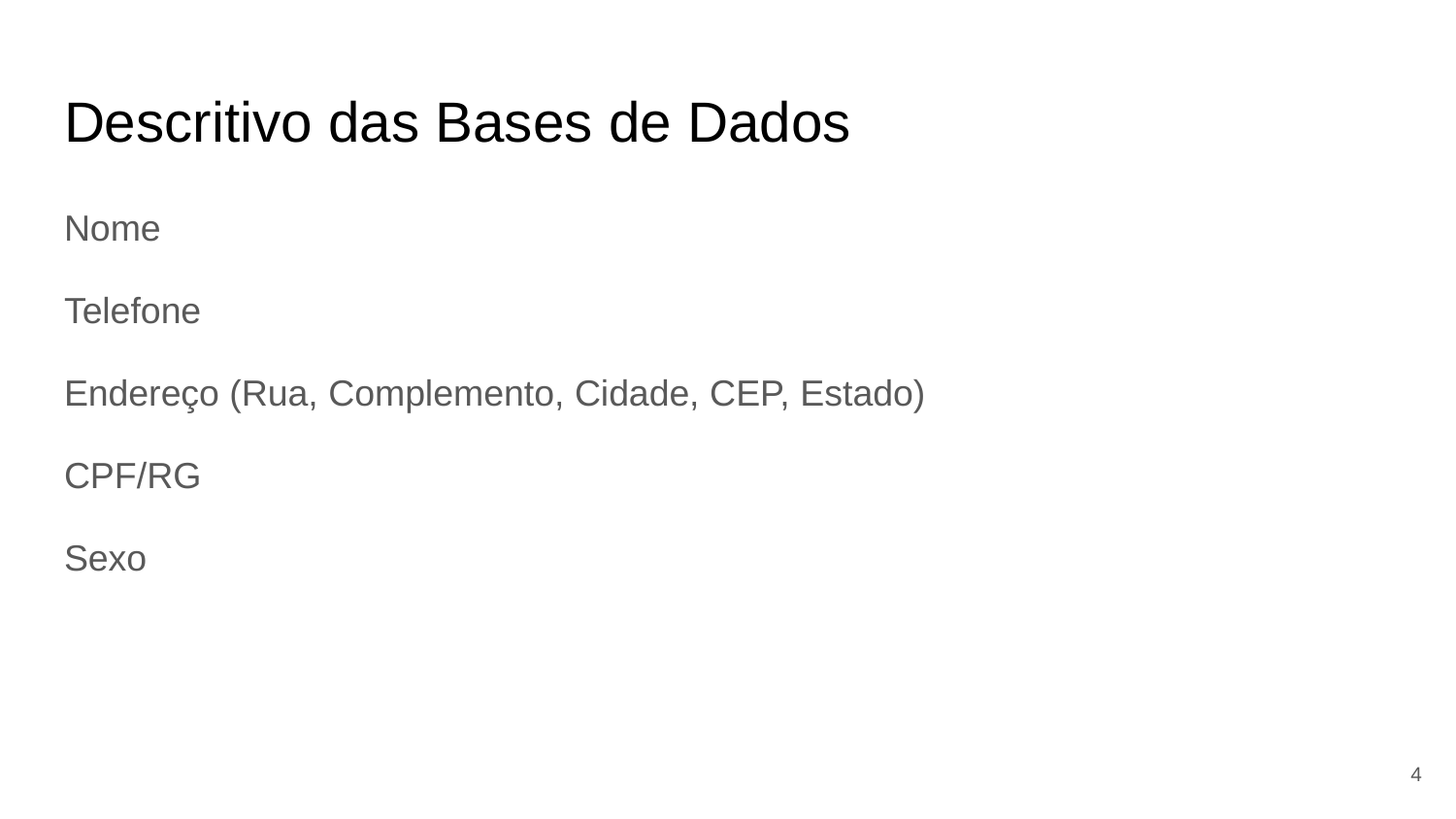

# Descritivo das Bases de Dados
Nome
Telefone
Endereço (Rua, Complemento, Cidade, CEP, Estado)
CPF/RG
Sexo

4